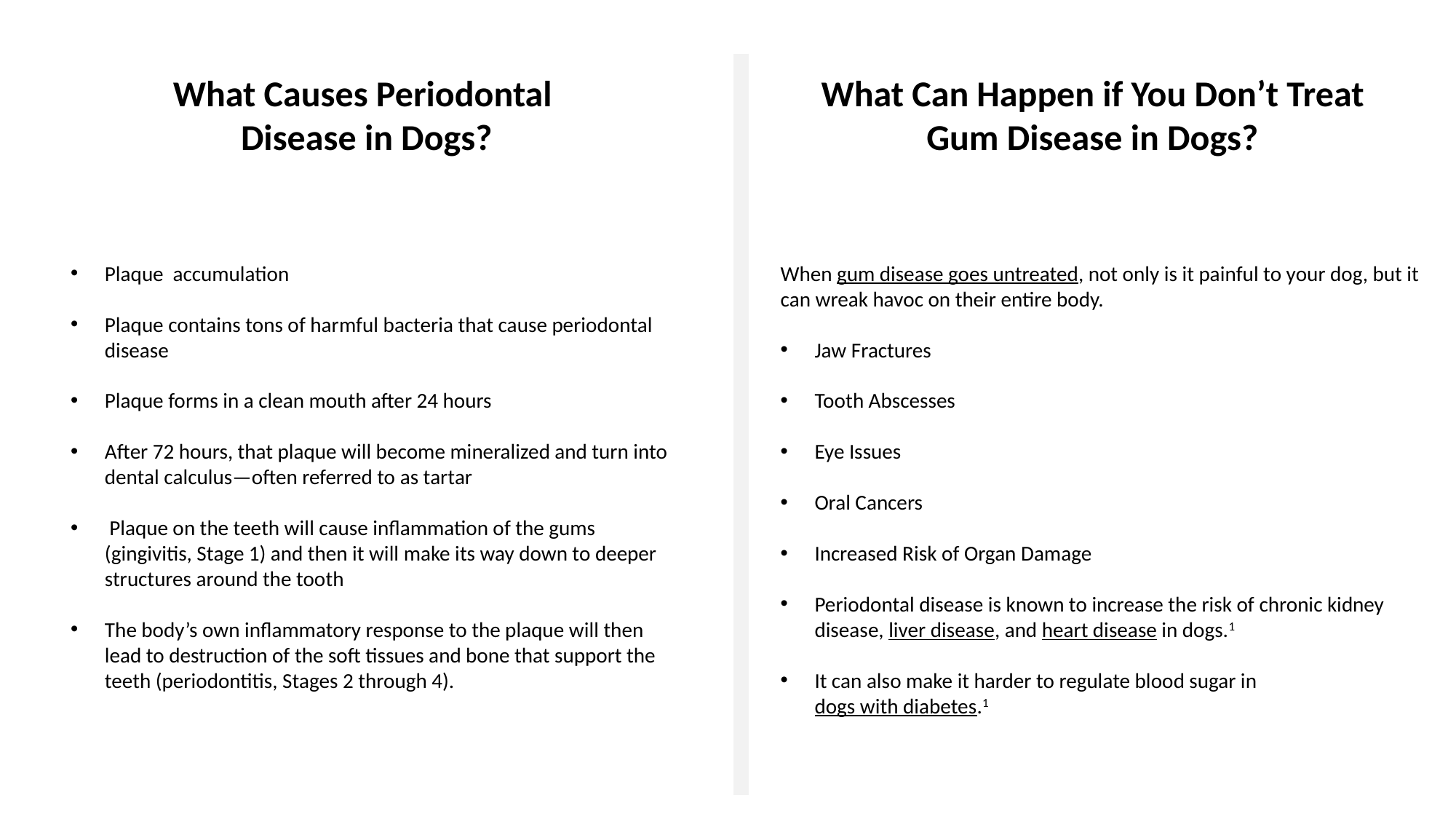

What Causes Periodontal
 Disease in Dogs?
What Can Happen if You Don’t Treat Gum Disease in Dogs?
Plaque  accumulation

Plaque contains tons of harmful bacteria that cause periodontal disease

Plaque forms in a clean mouth after 24 hours

After 72 hours, that plaque will become mineralized and turn into dental calculus—often referred to as tartar

 Plaque on the teeth will cause inflammation of the gums (gingivitis, Stage 1) and then it will make its way down to deeper structures around the tooth

The body’s own inflammatory response to the plaque will then lead to destruction of the soft tissues and bone that support the teeth (periodontitis, Stages 2 through 4).

When gum disease goes untreated, not only is it painful to your dog, but it can wreak havoc on their entire body.

Jaw Fractures

Tooth Abscesses

Eye Issues

Oral Cancers

Increased Risk of Organ Damage

Periodontal disease is known to increase the risk of chronic kidney disease, liver disease, and heart disease in dogs.1

It can also make it harder to regulate blood sugar in dogs with diabetes.1